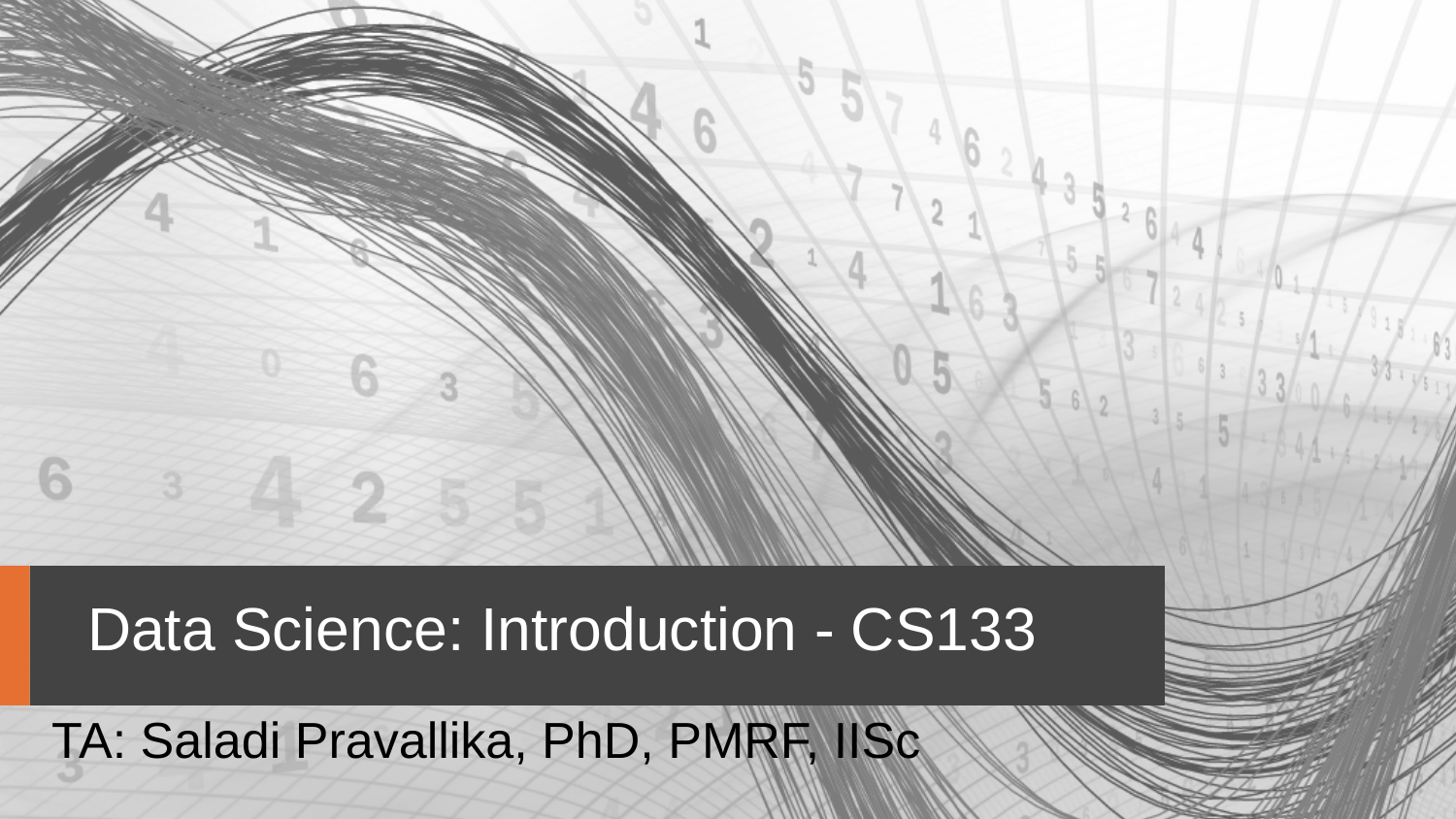

# Data Science: Introduction - CS133
TA: Saladi Pravallika, PhD, PMRF, IISc